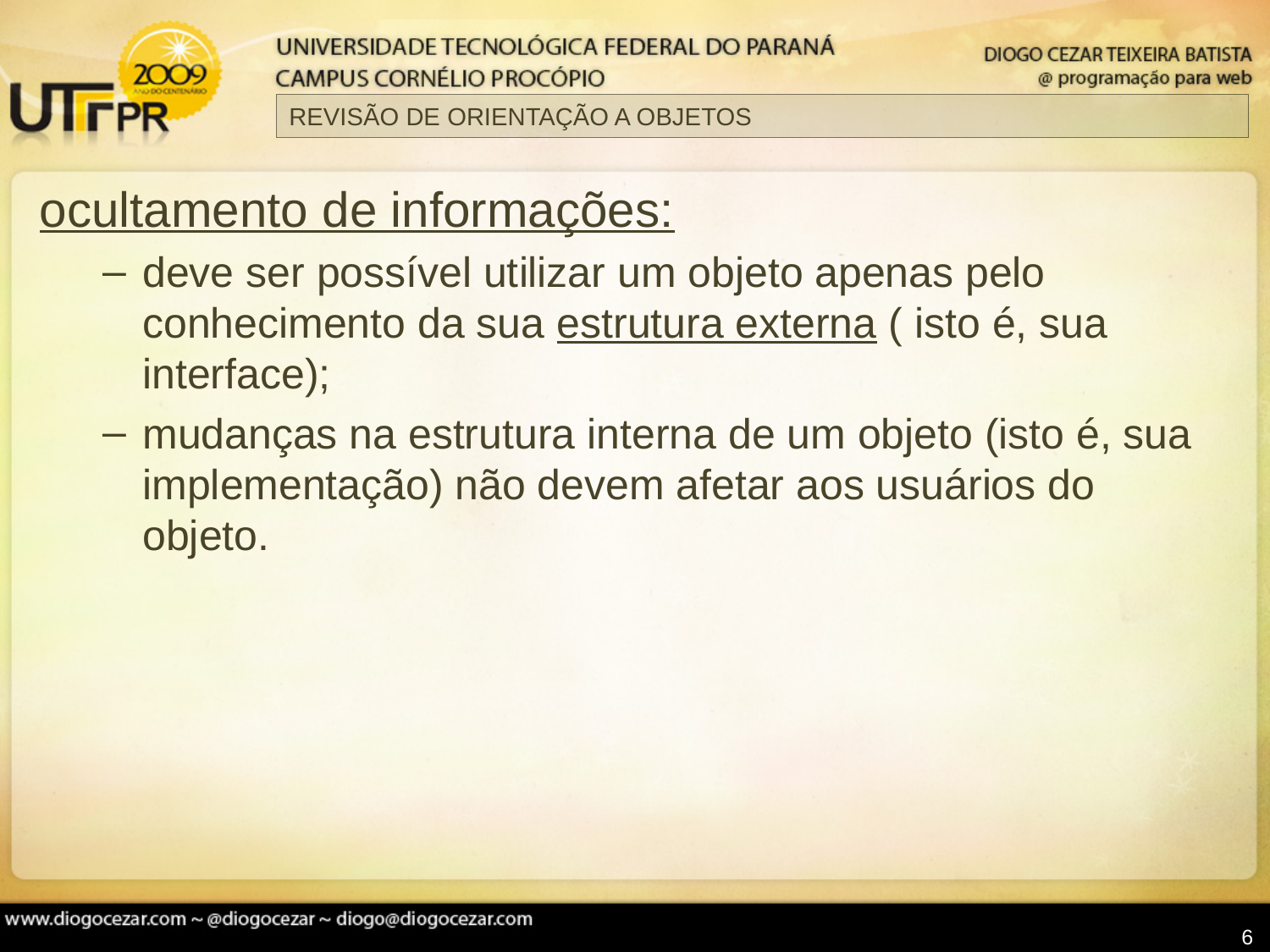

# REVISÃO DE ORIENTAÇÃO A OBJETOS
ocultamento de informações:
deve ser possível utilizar um objeto apenas pelo conhecimento da sua estrutura externa ( isto é, sua interface);
mudanças na estrutura interna de um objeto (isto é, sua implementação) não devem afetar aos usuários do objeto.
6